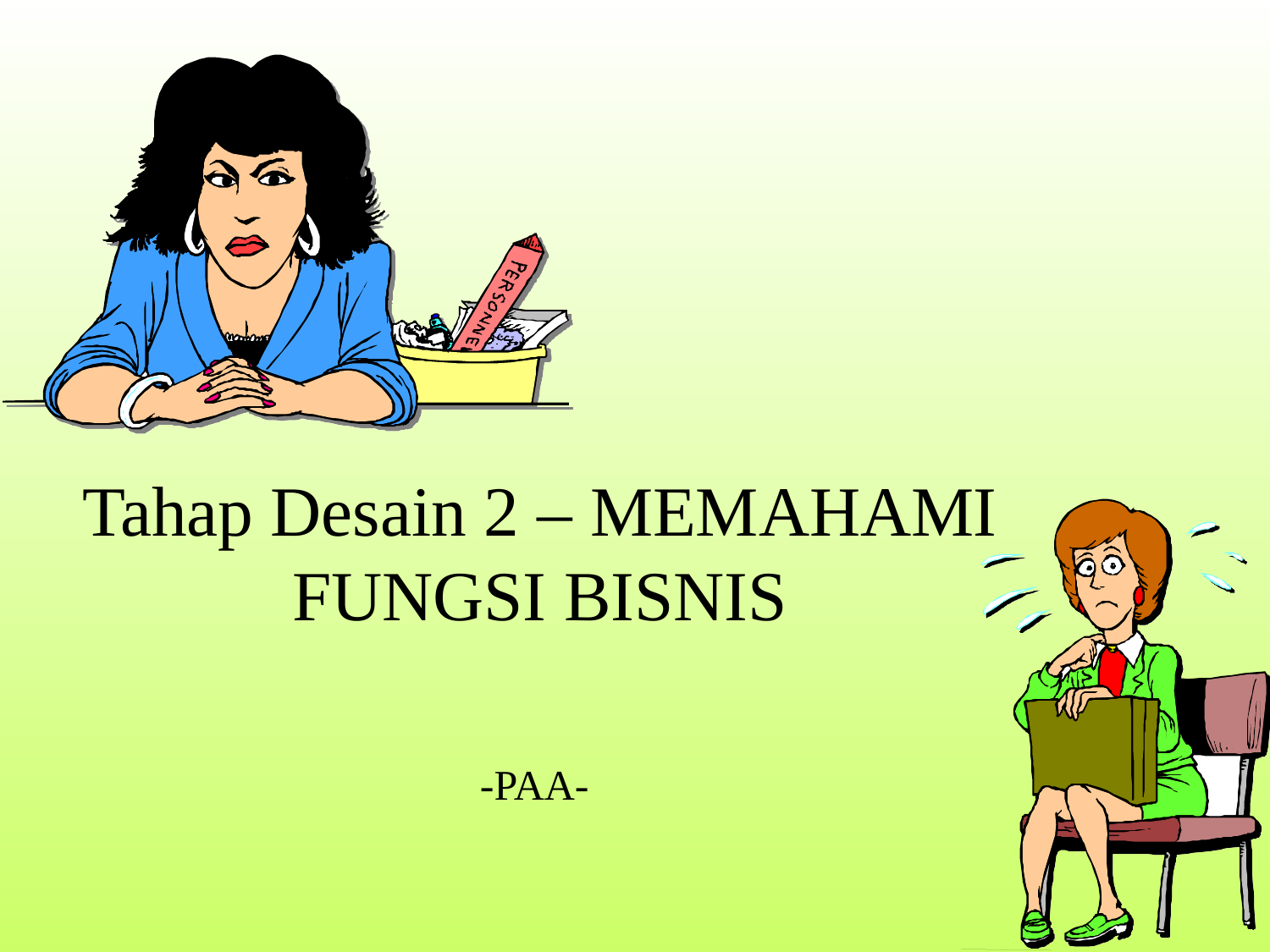

# Tahap Desain 2 – MEMAHAMI FUNGSI BISNIS
-PAA-